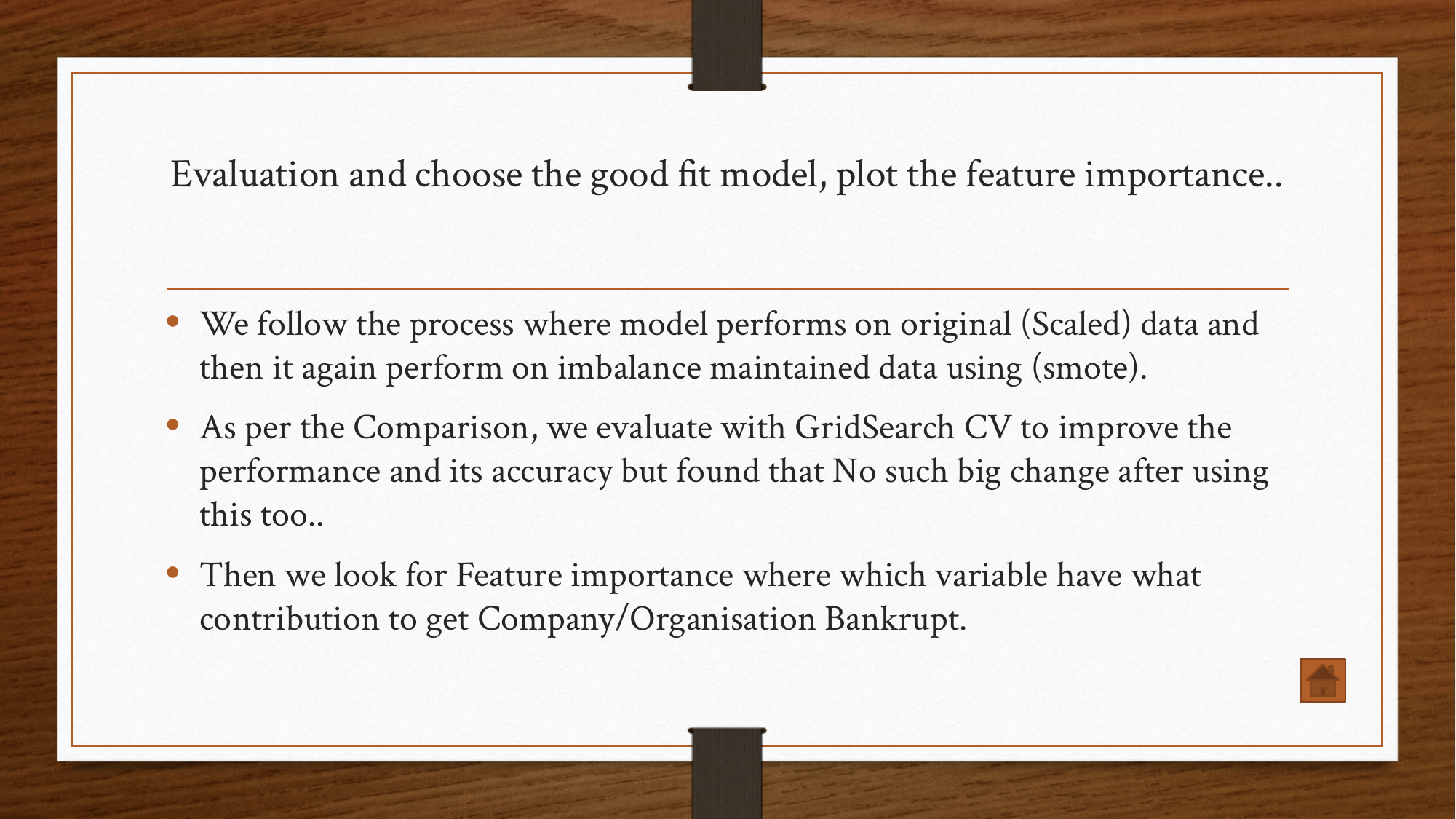

# Evaluation and choose the good fit model, plot the feature importance..
We follow the process where model performs on original (Scaled) data and then it again perform on imbalance maintained data using (smote).
As per the Comparison, we evaluate with GridSearch CV to improve the performance and its accuracy but found that No such big change after using this too..
Then we look for Feature importance where which variable have what contribution to get Company/Organisation Bankrupt.